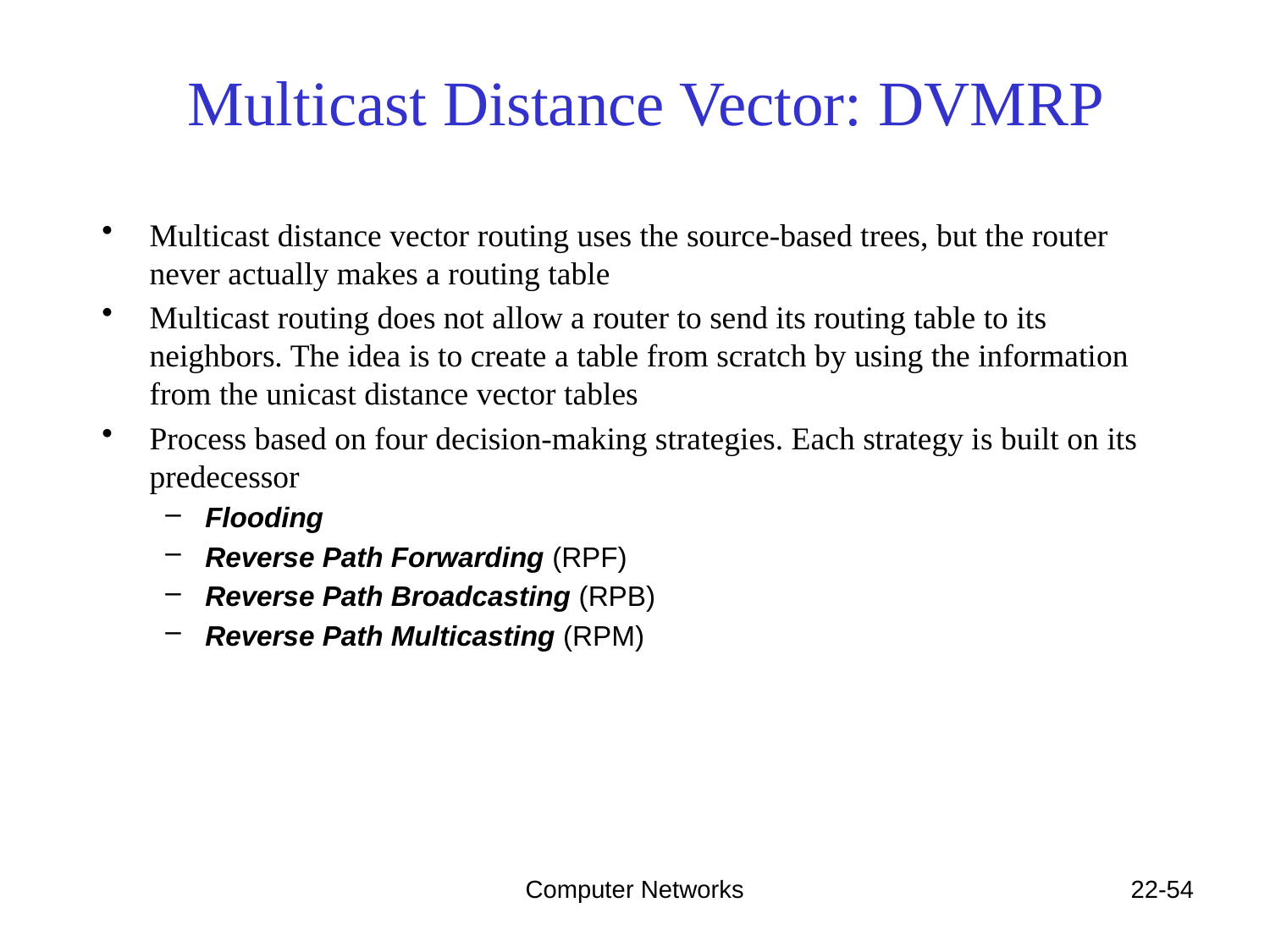

Multicast Distance Vector: DVMRP
Multicast distance vector routing uses the source-based trees, but the router never actually makes a routing table
Multicast routing does not allow a router to send its routing table to its neighbors. The idea is to create a table from scratch by using the information from the unicast distance vector tables
Process based on four decision-making strategies. Each strategy is built on its predecessor
Flooding
Reverse Path Forwarding (RPF)
Reverse Path Broadcasting (RPB)
Reverse Path Multicasting (RPM)
Computer Networks
22-54